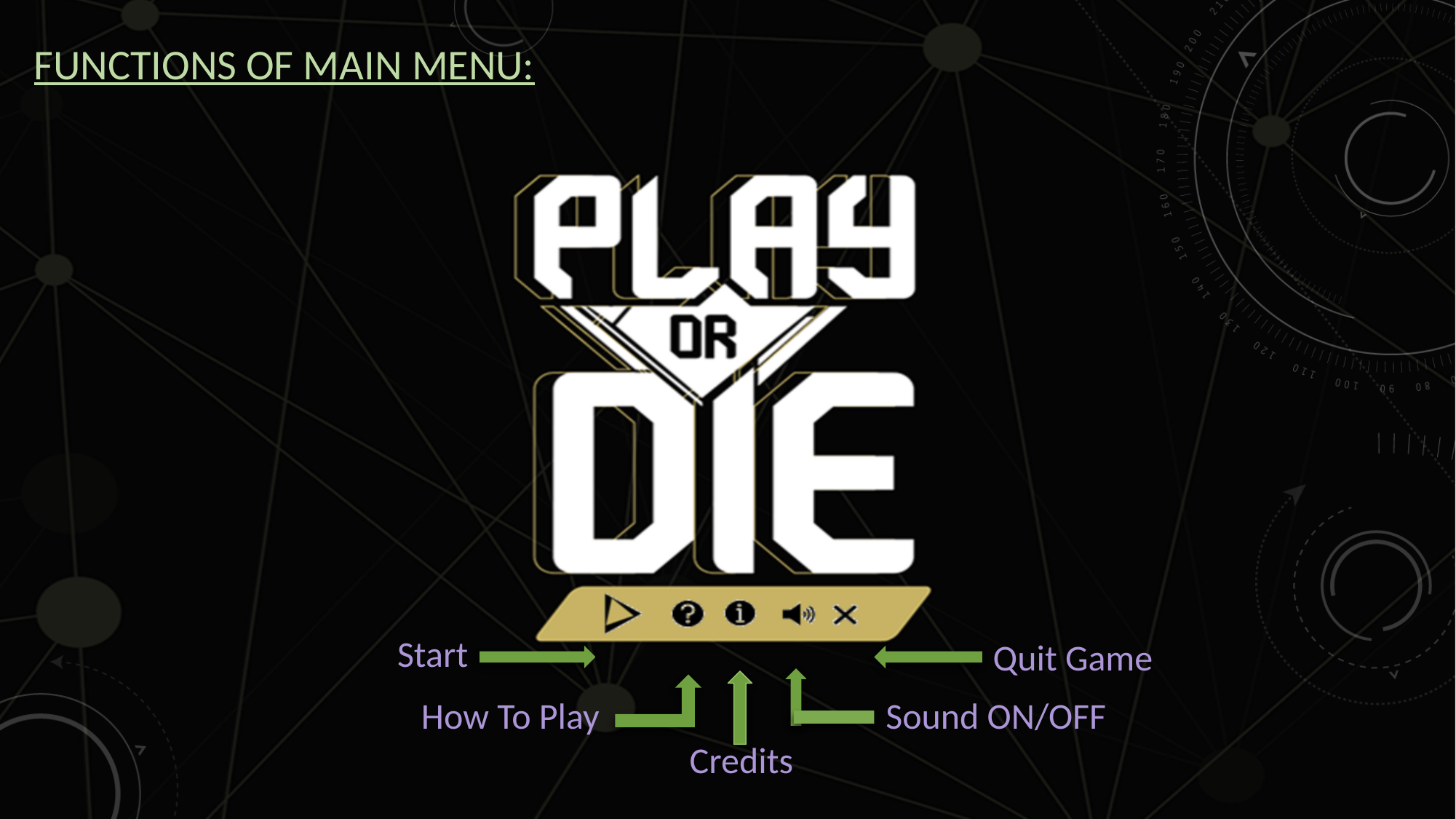

# Functions of main menu:
Start
Quit Game

How To Play
Sound ON/OFF

Credits